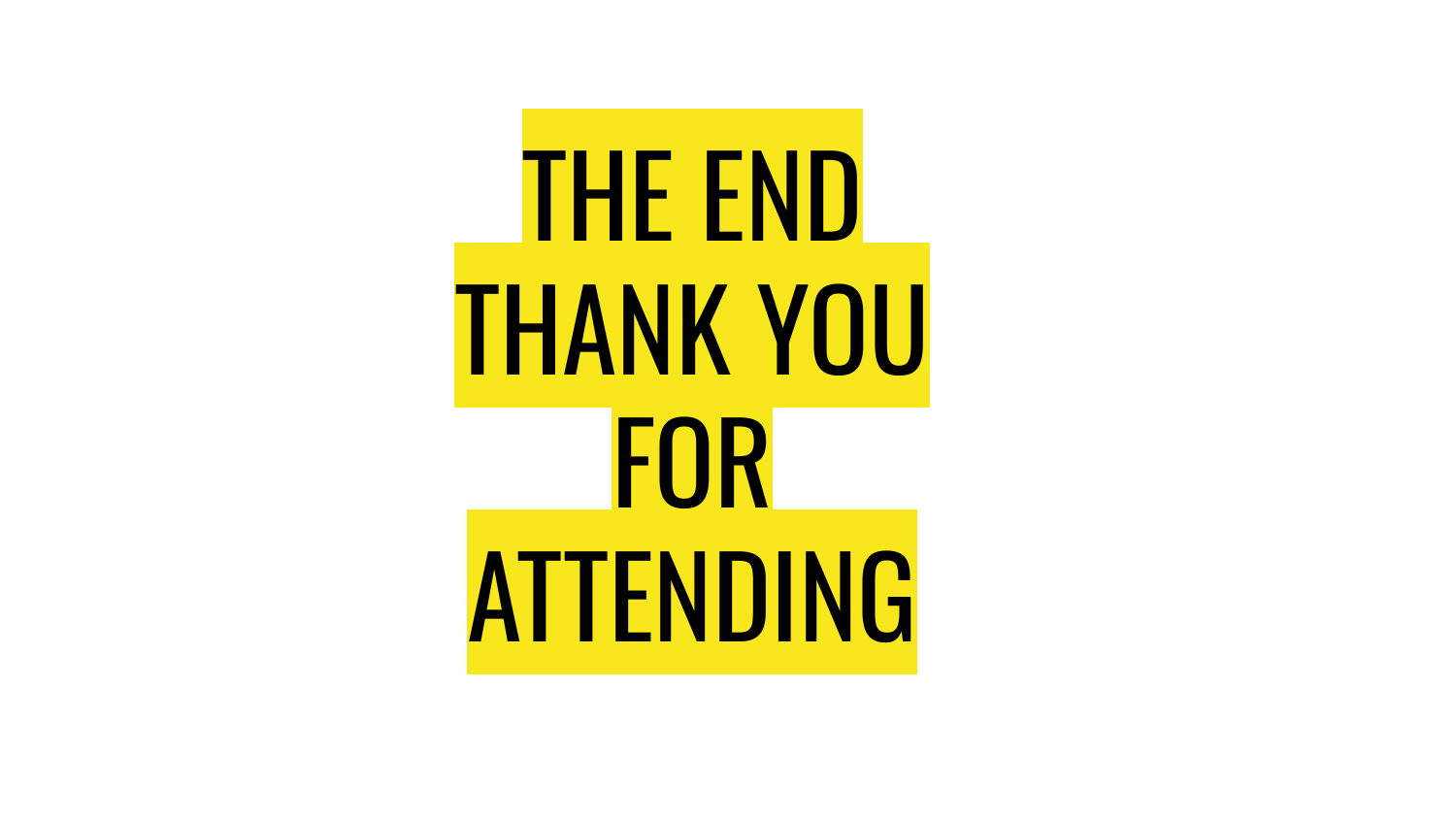

# THE END
THANK YOU
FOR
ATTENDING